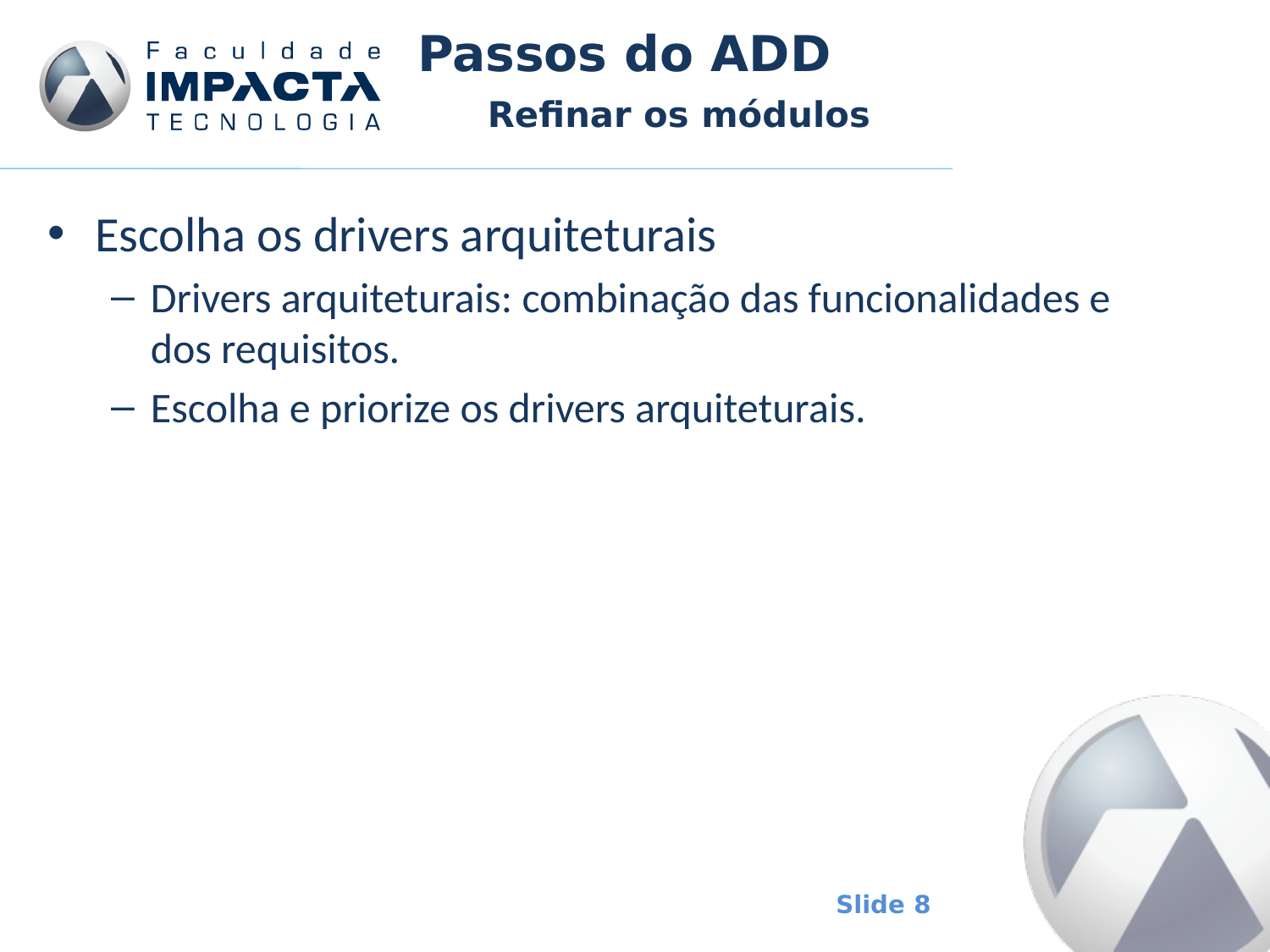

# Passos do ADD
Refinar os módulos
Escolha os drivers arquiteturais
Drivers arquiteturais: combinação das funcionalidades e dos requisitos.
Escolha e priorize os drivers arquiteturais.